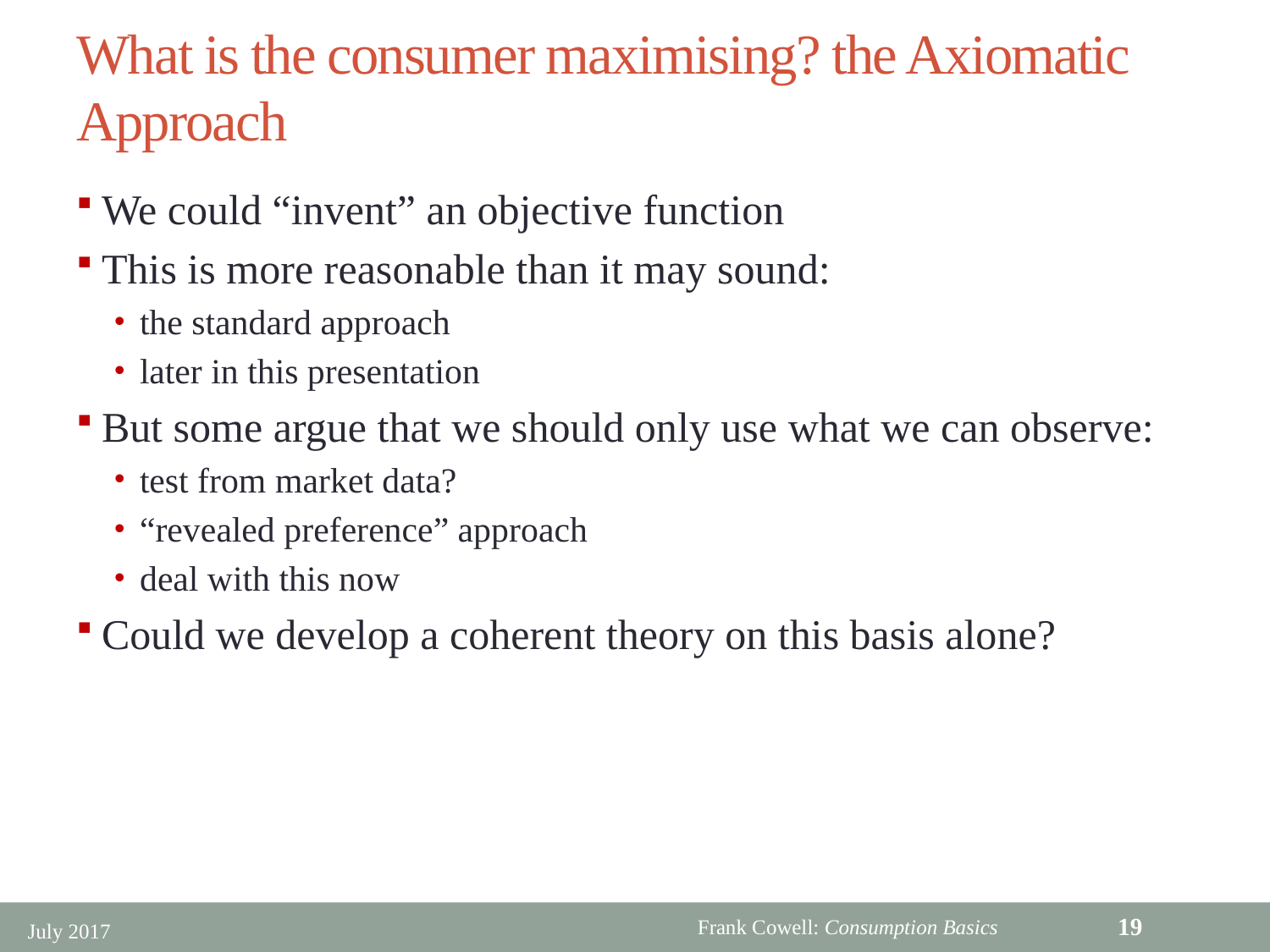

# What is the consumer maximising? the Axiomatic Approach
We could “invent” an objective function
This is more reasonable than it may sound:
the standard approach
later in this presentation
But some argue that we should only use what we can observe:
test from market data?
“revealed preference” approach
deal with this now
Could we develop a coherent theory on this basis alone?
19
July 2017